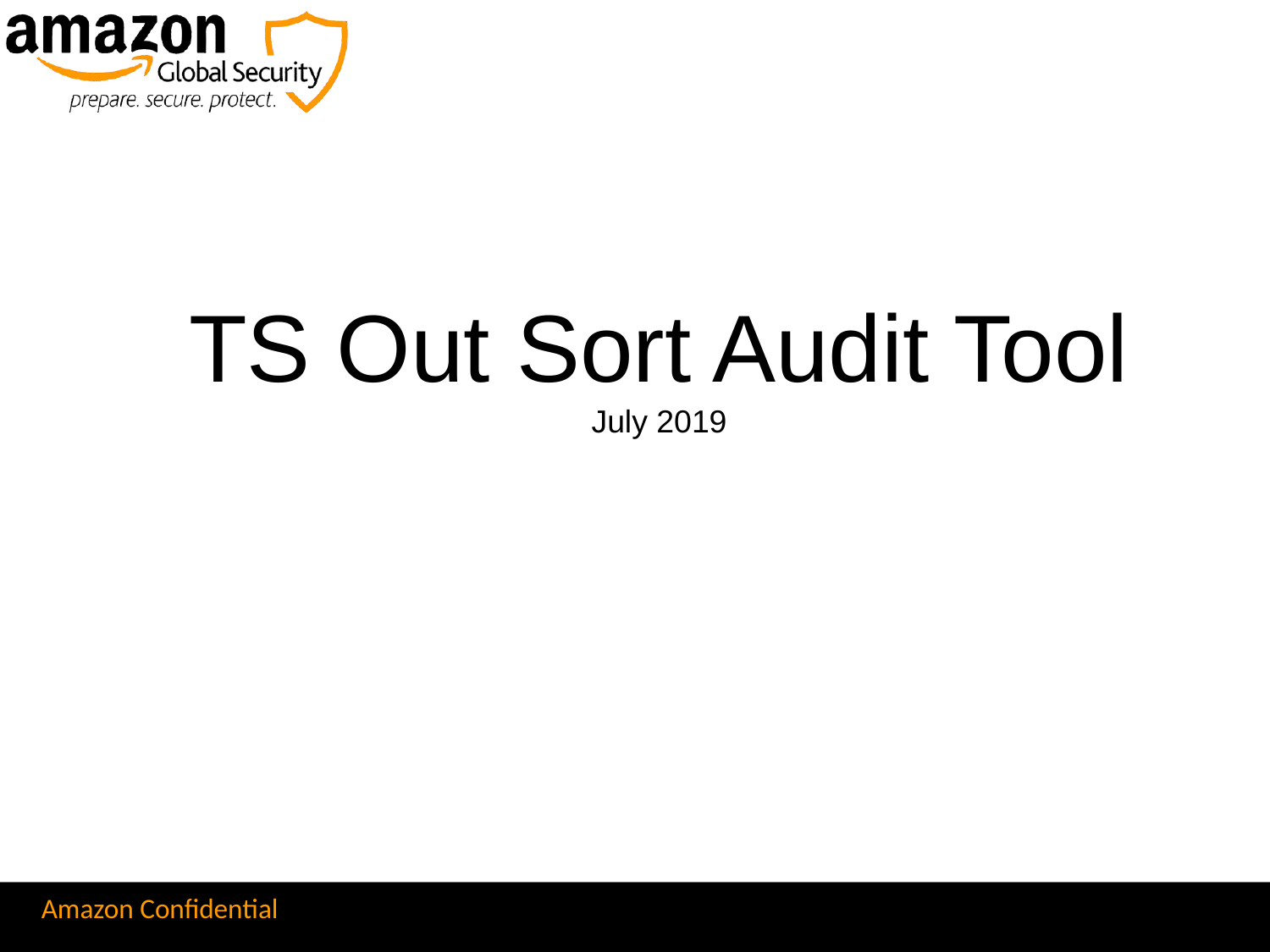

TS Out Sort Audit Tool
July 2019
[SITE] LP team